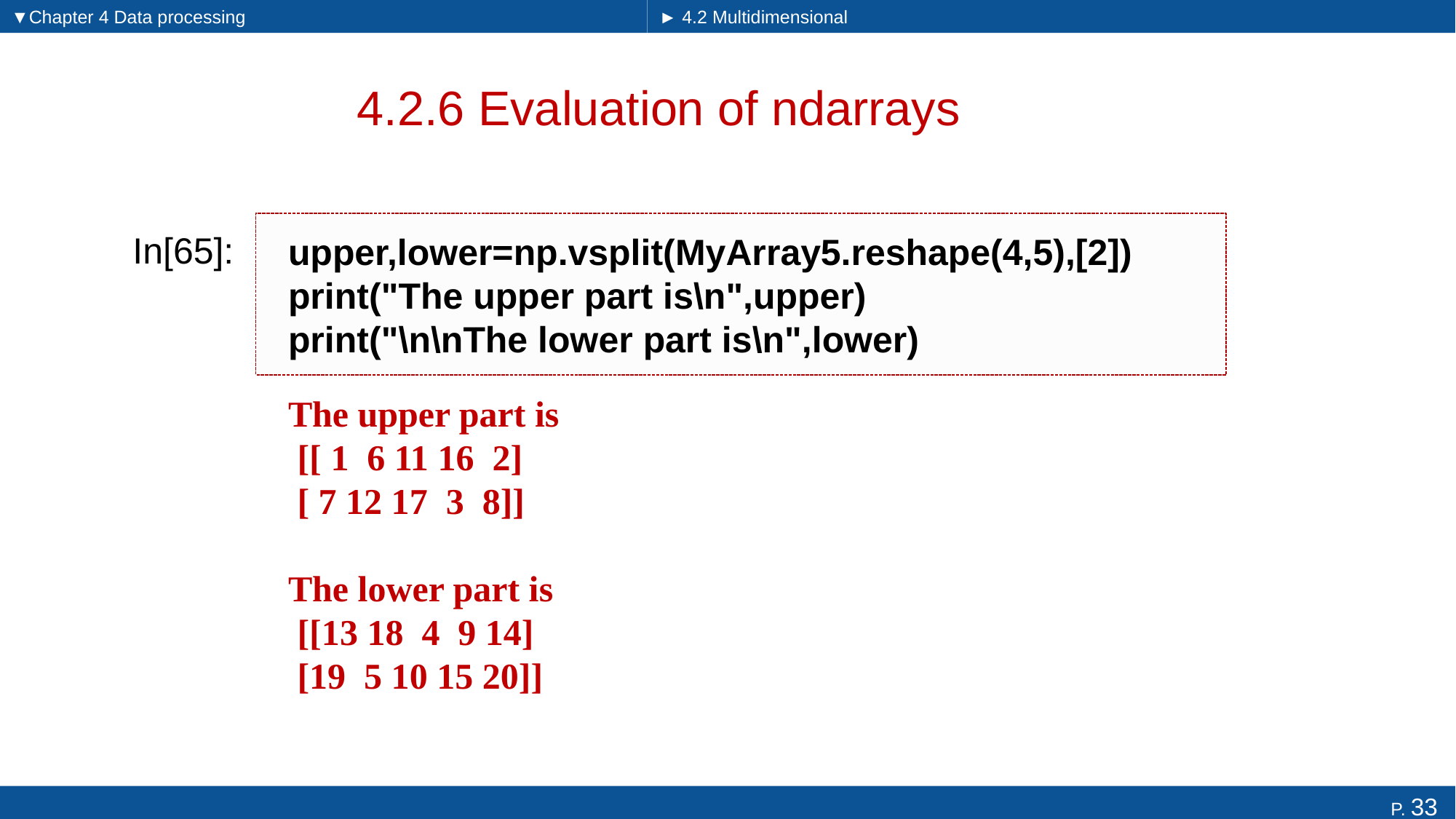

▼Chapter 4 Data processing
► 4.2 Multidimensional arrays
# 4.2.6 Evaluation of ndarrays
upper,lower=np.vsplit(MyArray5.reshape(4,5),[2])
print("The upper part is\n",upper)
print("\n\nThe lower part is\n",lower)
In[65]:
The upper part is
 [[ 1  6 11 16  2]
 [ 7 12 17  3  8]]

The lower part is
 [[13 18  4  9 14]
 [19  5 10 15 20]]